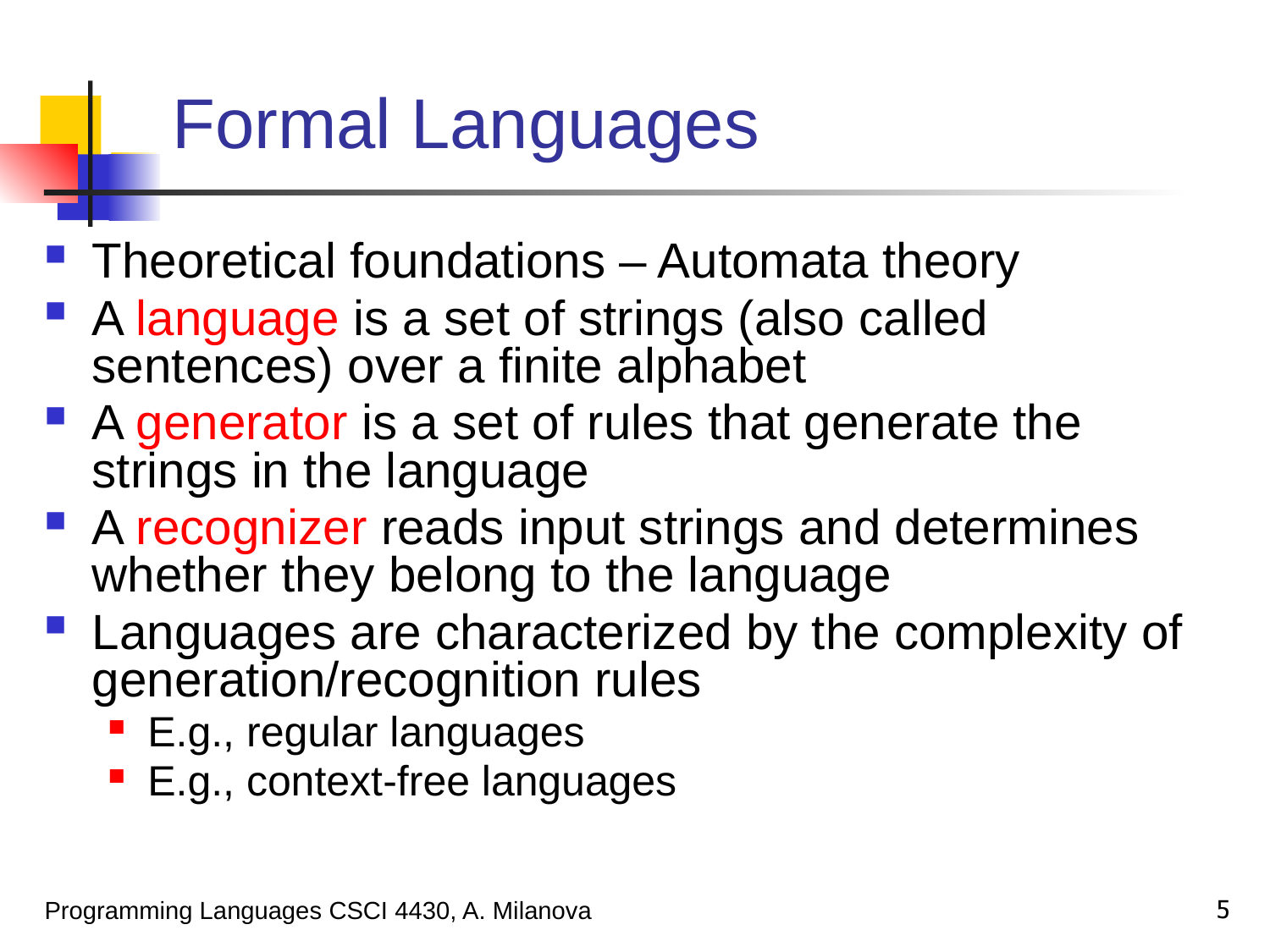

# Formal Languages
Theoretical foundations – Automata theory
A language is a set of strings (also called sentences) over a finite alphabet
A generator is a set of rules that generate the strings in the language
A recognizer reads input strings and determines whether they belong to the language
Languages are characterized by the complexity of generation/recognition rules
E.g., regular languages
E.g., context-free languages
5
Programming Languages CSCI 4430, A. Milanova